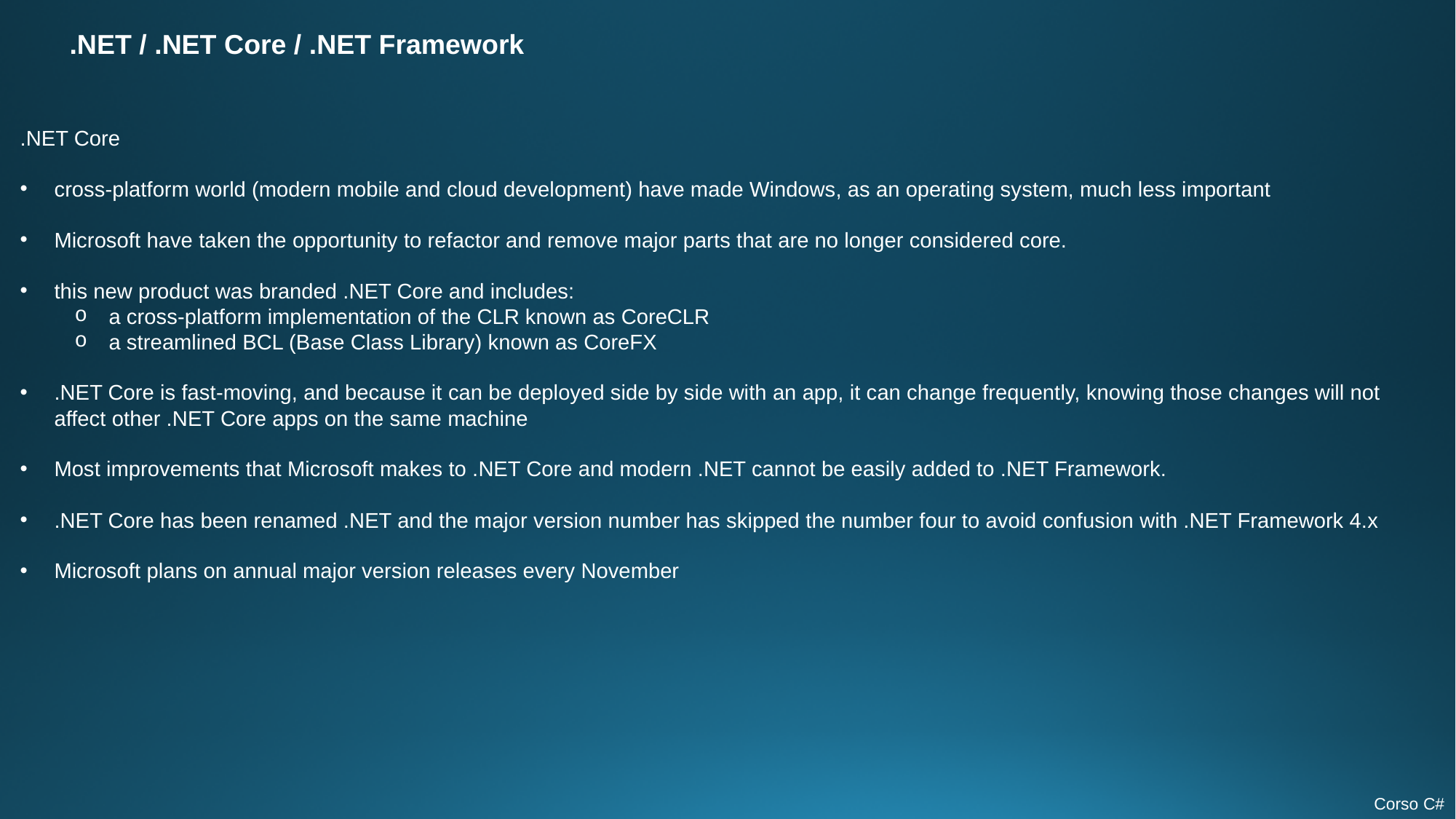

.NET / .NET Core / .NET Framework
.NET Core

cross-platform world (modern mobile and cloud development) have made Windows, as an operating system, much less important

Microsoft have taken the opportunity to refactor and remove major parts that are no longer considered core.

this new product was branded .NET Core and includes:
a cross-platform implementation of the CLR known as CoreCLR
a streamlined BCL (Base Class Library) known as CoreFX

.NET Core is fast-moving, and because it can be deployed side by side with an app, it can change frequently, knowing those changes will not affect other .NET Core apps on the same machine

Most improvements that Microsoft makes to .NET Core and modern .NET cannot be easily added to .NET Framework.

.NET Core has been renamed .NET and the major version number has skipped the number four to avoid confusion with .NET Framework 4.x

Microsoft plans on annual major version releases every November
Corso C#